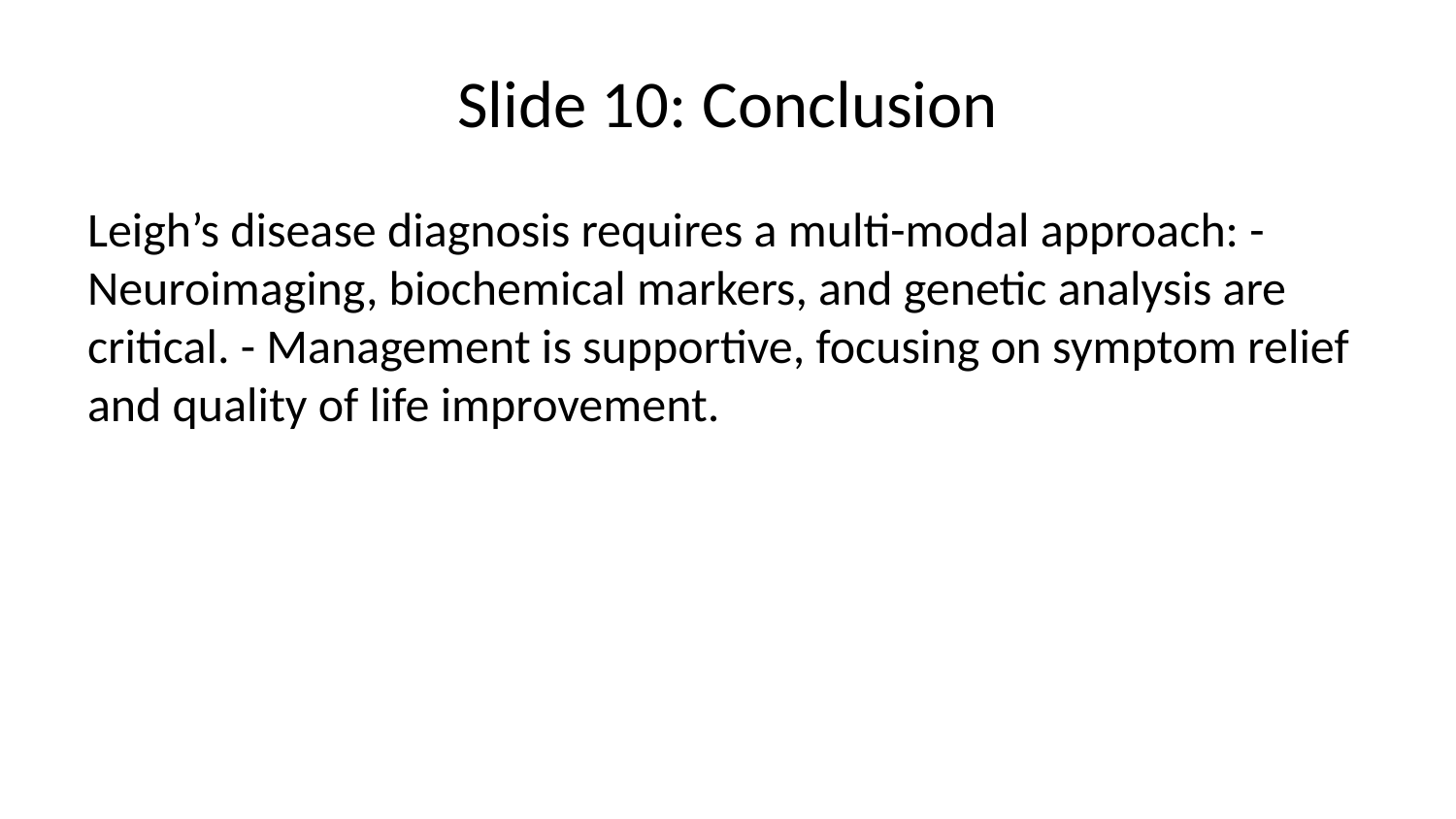

# Slide 10: Conclusion
Leigh’s disease diagnosis requires a multi-modal approach: - Neuroimaging, biochemical markers, and genetic analysis are critical. - Management is supportive, focusing on symptom relief and quality of life improvement.